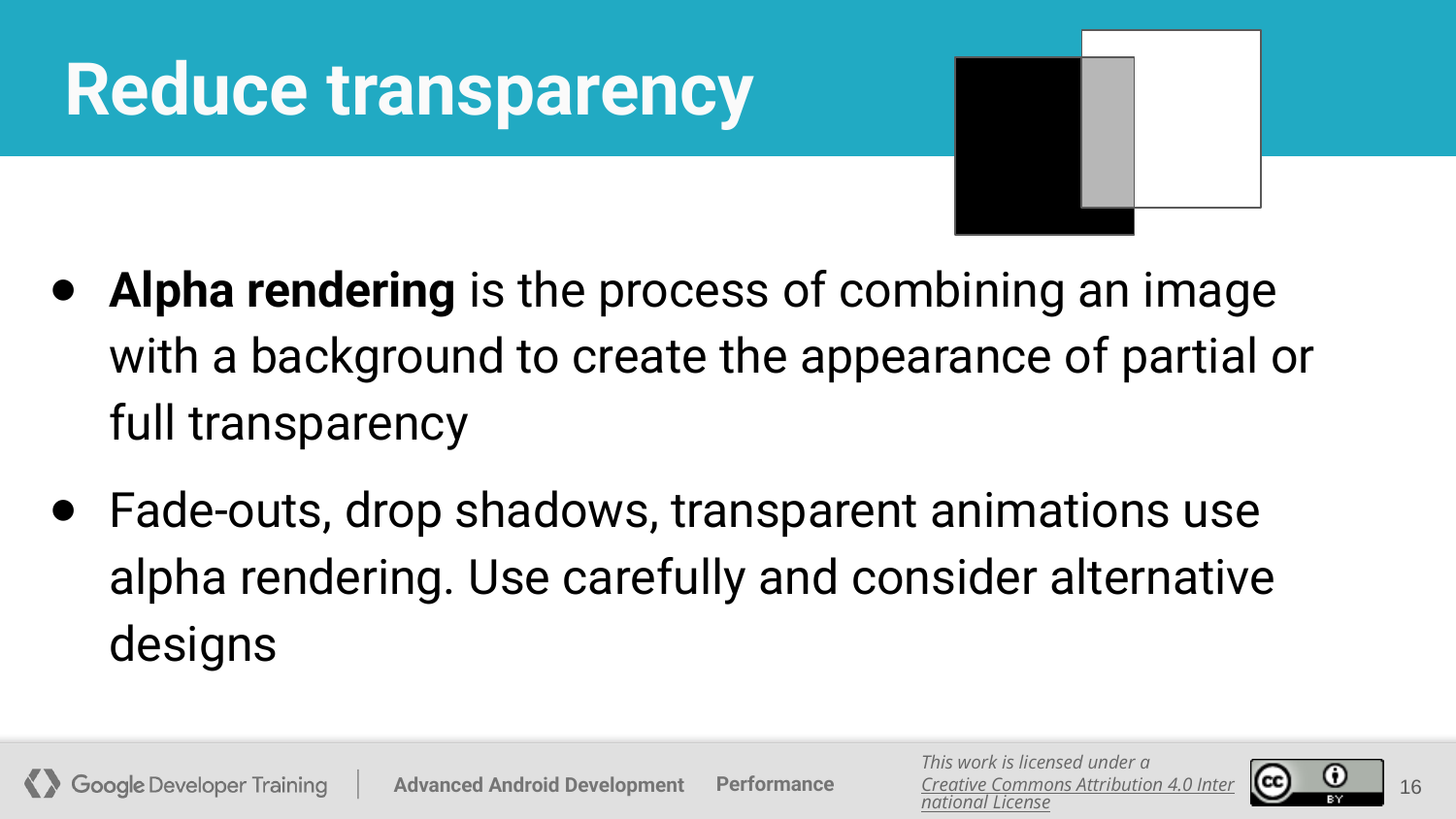

# Reduce transparency

Alpha rendering is the process of combining an image with a background to create the appearance of partial or full transparency
Fade-outs, drop shadows, transparent animations use alpha rendering. Use carefully and consider alternative designs
16